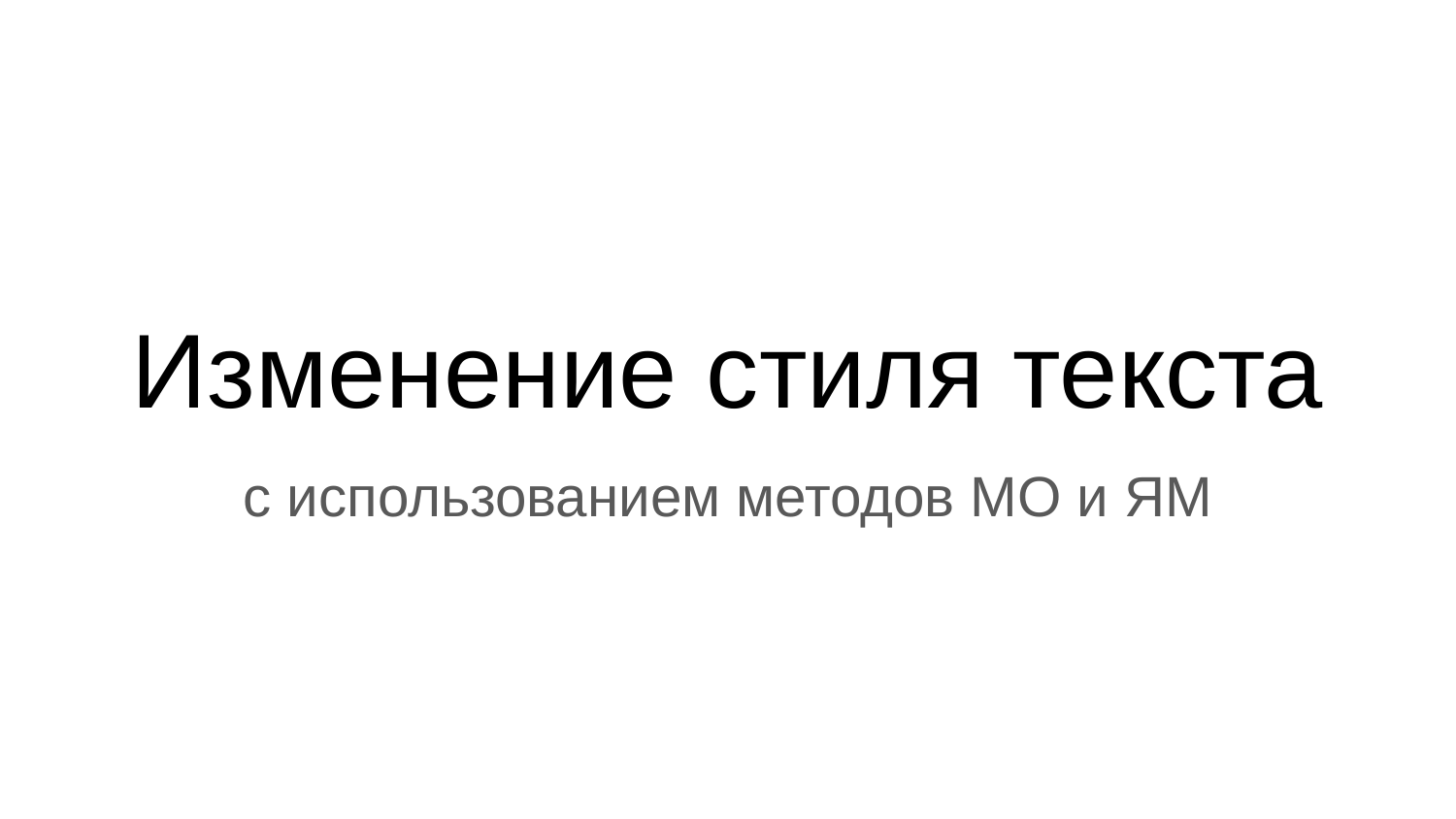

# Изменение стиля текста
с использованием методов МО и ЯМ